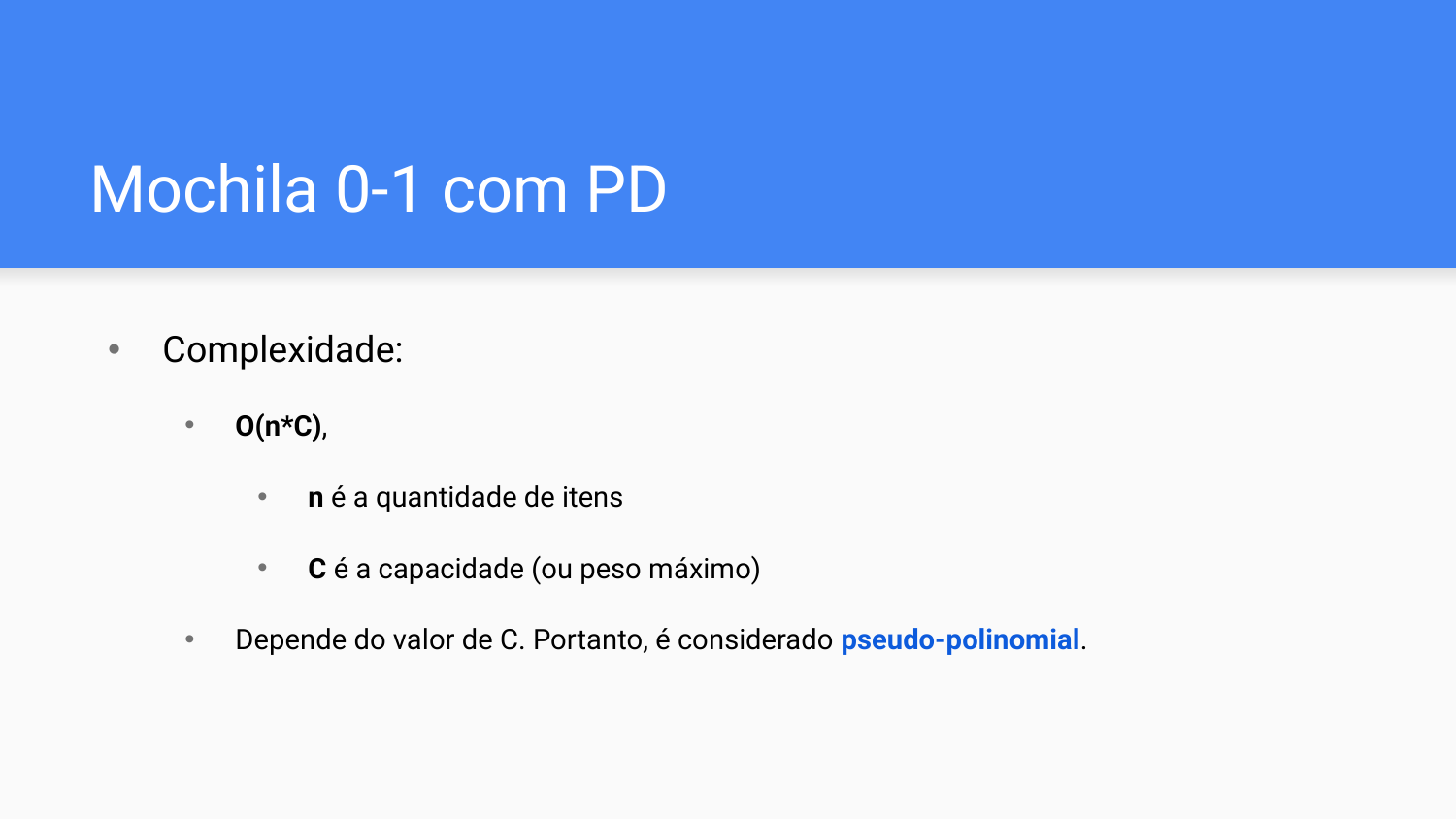

# Mochila 0-1 com PD
Complexidade:
O(n*C),
n é a quantidade de itens
C é a capacidade (ou peso máximo)
Depende do valor de C. Portanto, é considerado pseudo-polinomial.